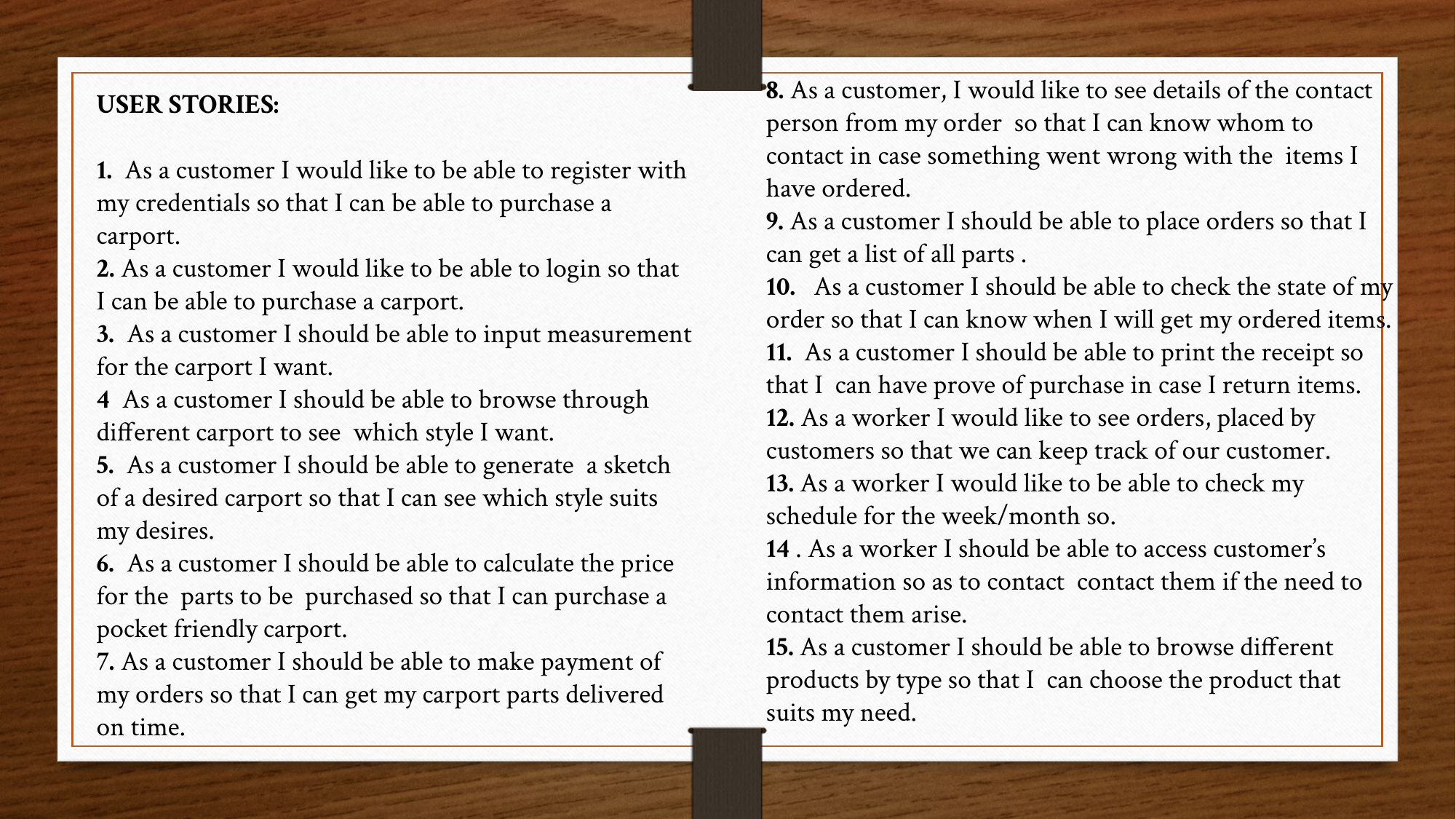

8. As a customer, I would like to see details of the contact person from my order  so that I can know whom to contact in case something went wrong with the  items I have ordered.
9. As a customer I should be able to place orders so that I can get a list of all parts .
10.   As a customer I should be able to check the state of my order so that I can know when I will get my ordered items.
11.  As a customer I should be able to print the receipt so that I  can have prove of purchase in case I return items.
12. As a worker I would like to see orders, placed by customers so that we can keep track of our customer.
13. As a worker I would like to be able to check my schedule for the week/month so.
14 . As a worker I should be able to access customer’s information so as to contact  contact them if the need to contact them arise.
15. As a customer I should be able to browse different products by type so that I  can choose the product that suits my need.

USER STORIES:

1.  As a customer I would like to be able to register with my credentials so that I can be able to purchase a carport.
2. As a customer I would like to be able to login so that I can be able to purchase a carport.
3.  As a customer I should be able to input measurement for the carport I want.
4  As a customer I should be able to browse through different carport to see  which style I want.
5.  As a customer I should be able to generate  a sketch of a desired carport so that I can see which style suits my desires.
6.  As a customer I should be able to calculate the price for the  parts to be  purchased so that I can purchase a pocket friendly carport.
7. As a customer I should be able to make payment of my orders so that I can get my carport parts delivered on time.